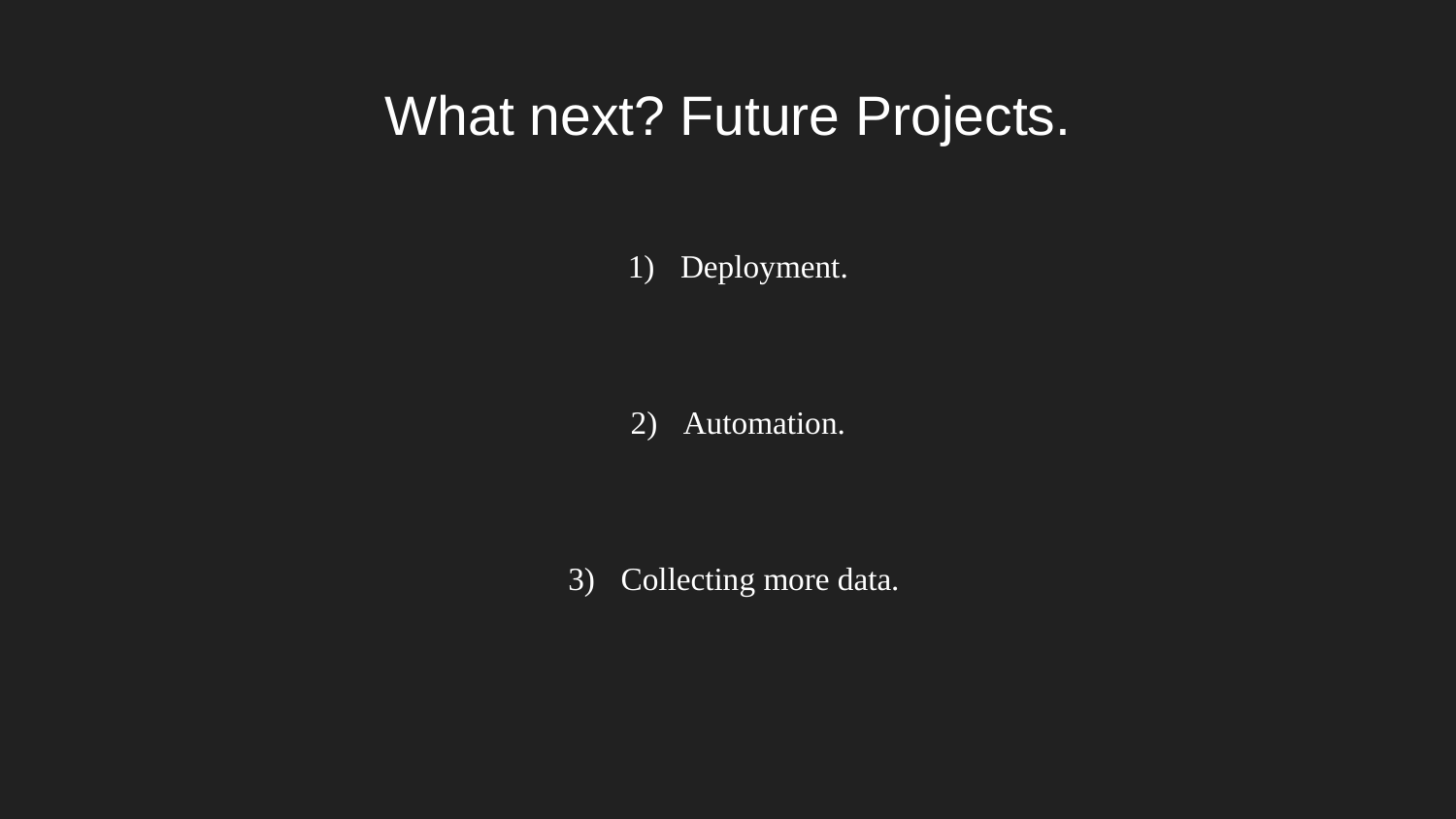

# What next? Future Projects.

Deployment.

Automation.

Collecting more data.